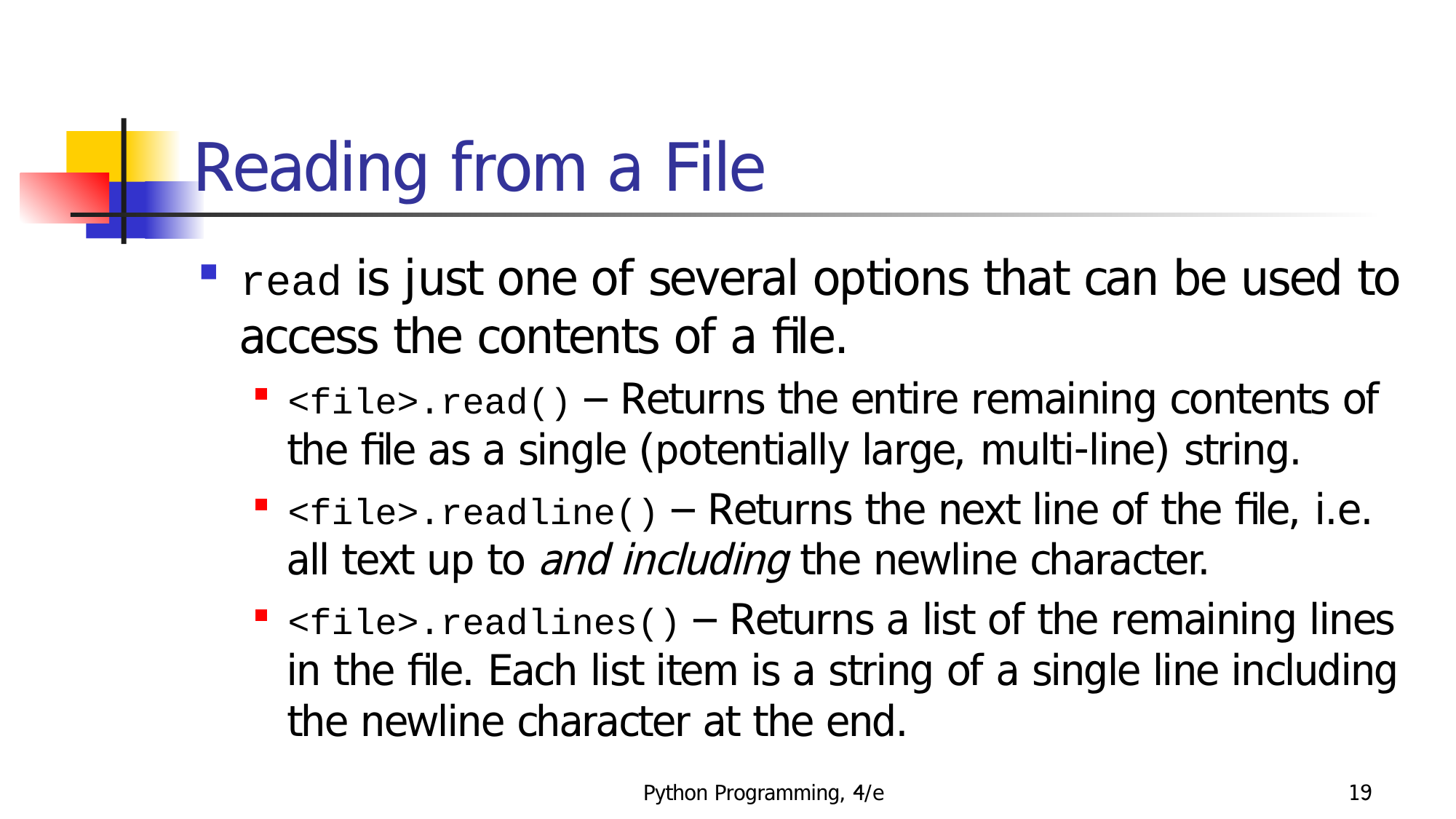

# Reading from a File
read is just one of several options that can be used to access the contents of a file.
<file>.read() – Returns the entire remaining contents of the file as a single (potentially large, multi-line) string.
<file>.readline() – Returns the next line of the file, i.e. all text up to and including the newline character.
<file>.readlines() – Returns a list of the remaining lines in the file. Each list item is a string of a single line including the newline character at the end.
Python Programming, 4/e
19